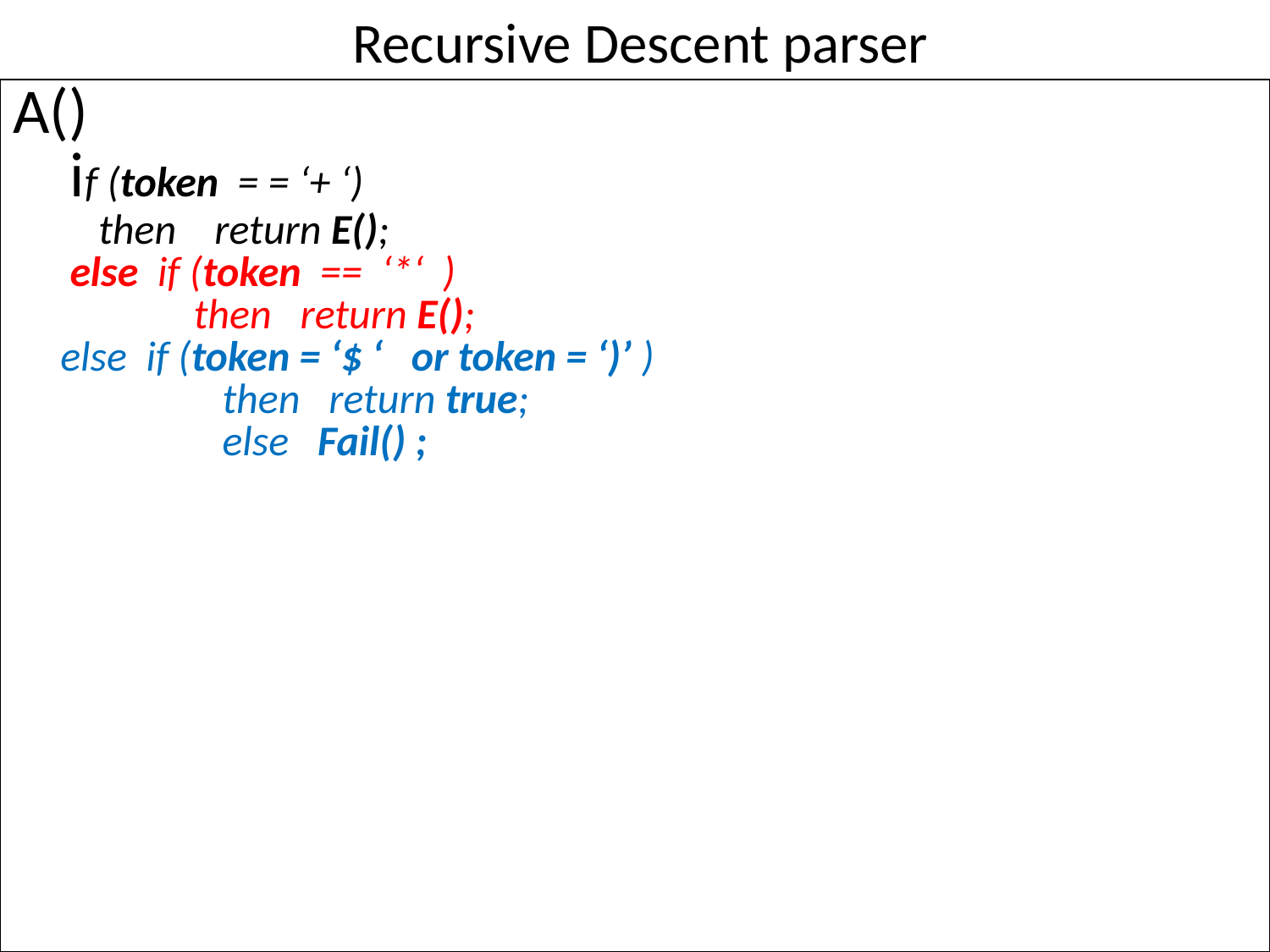

# Recursive Descent parser
| A() if (token = = ‘+ ‘) then return E(); else if (token == ‘\*‘ ) then return E(); else if (token = ‘$ ‘ or token = ‘)’ ) then return true; else Fail() ; |
| --- |